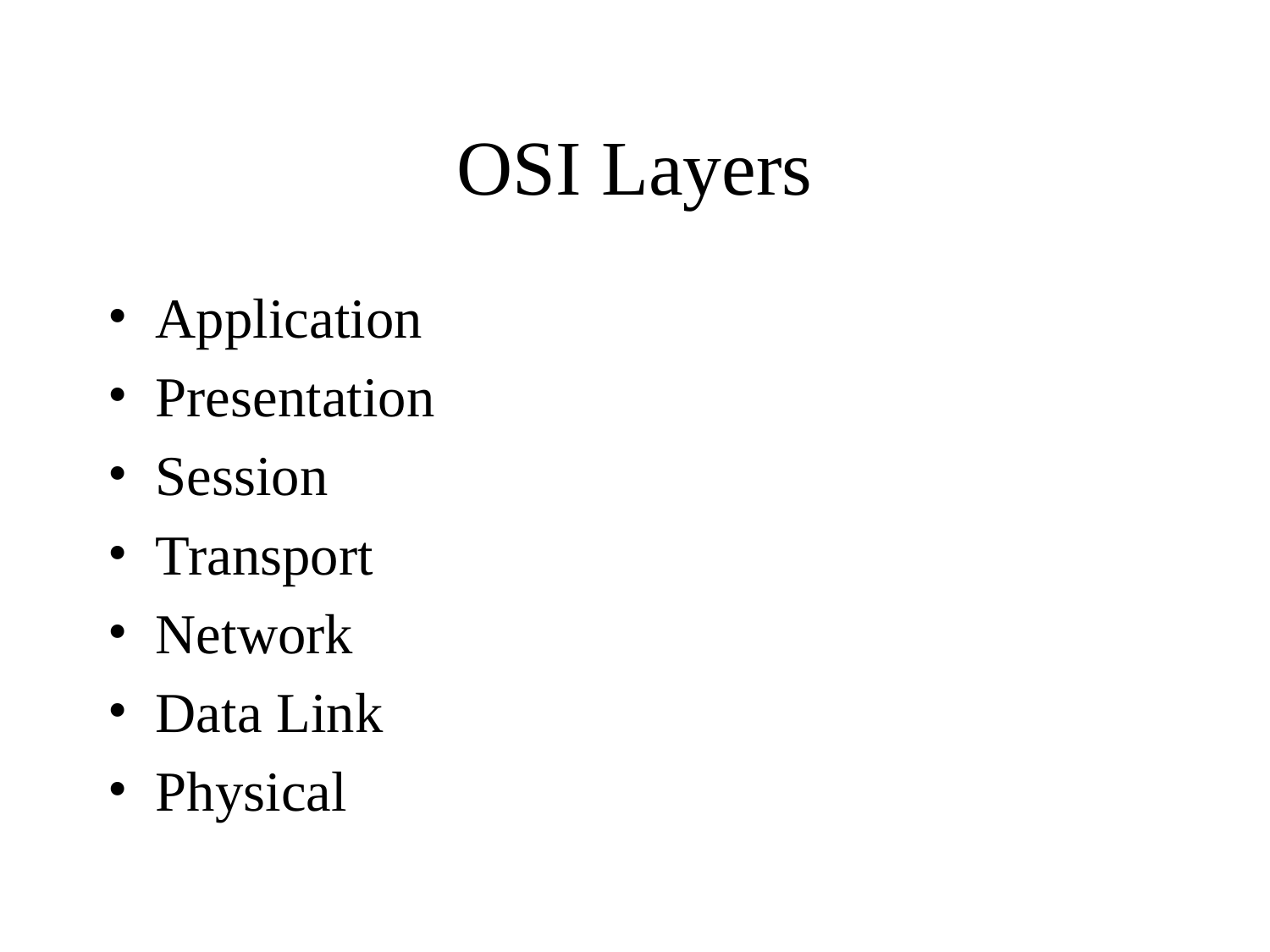

# OSI Layers
Application
Presentation
Session
Transport
Network
Data Link
Physical